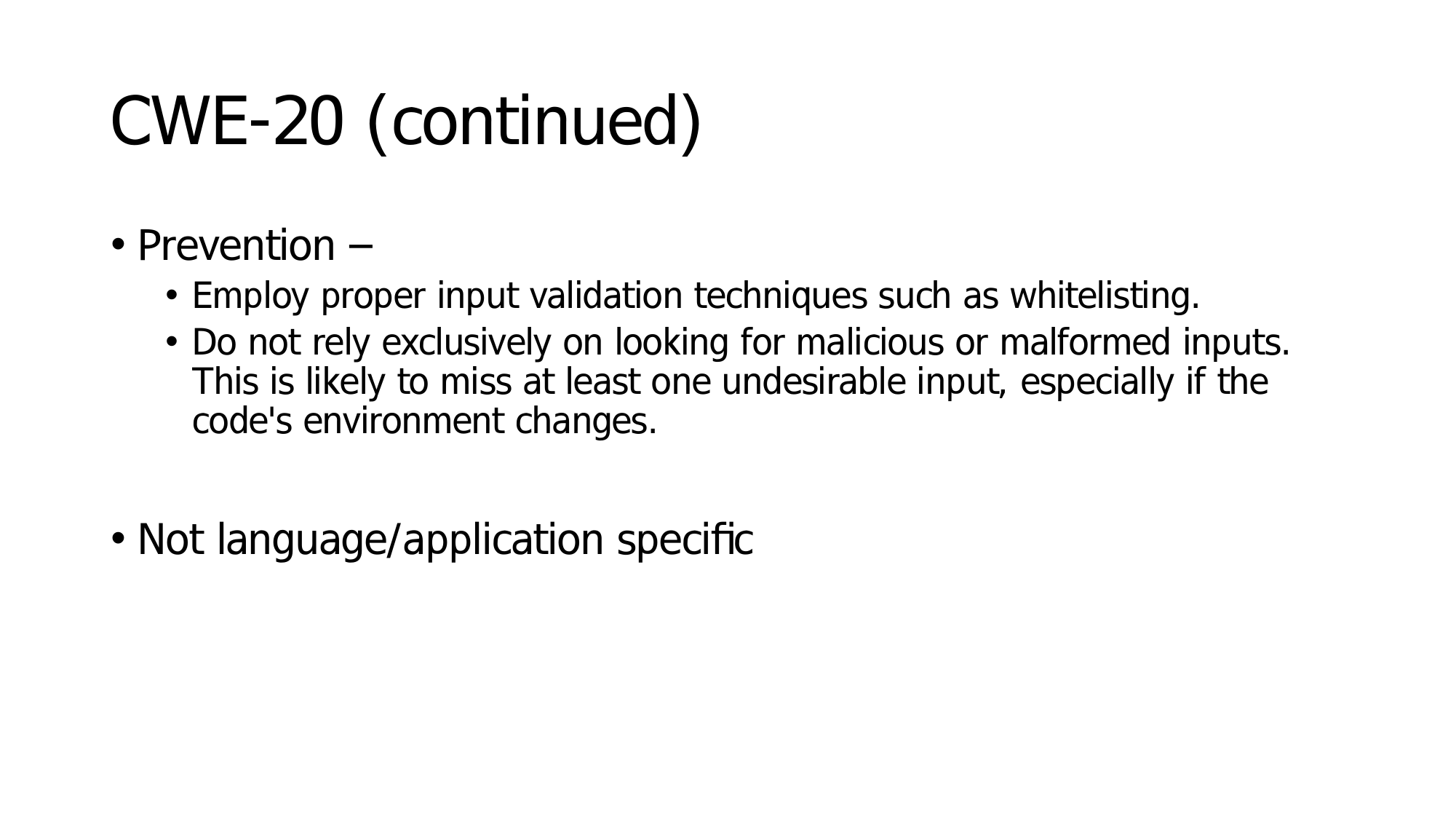

# CWE-20 (continued)
Prevention –
Employ proper input validation techniques such as whitelisting.
Do not rely exclusively on looking for malicious or malformed inputs. This is likely to miss at least one undesirable input, especially if the code's environment changes.

Not language/application specific